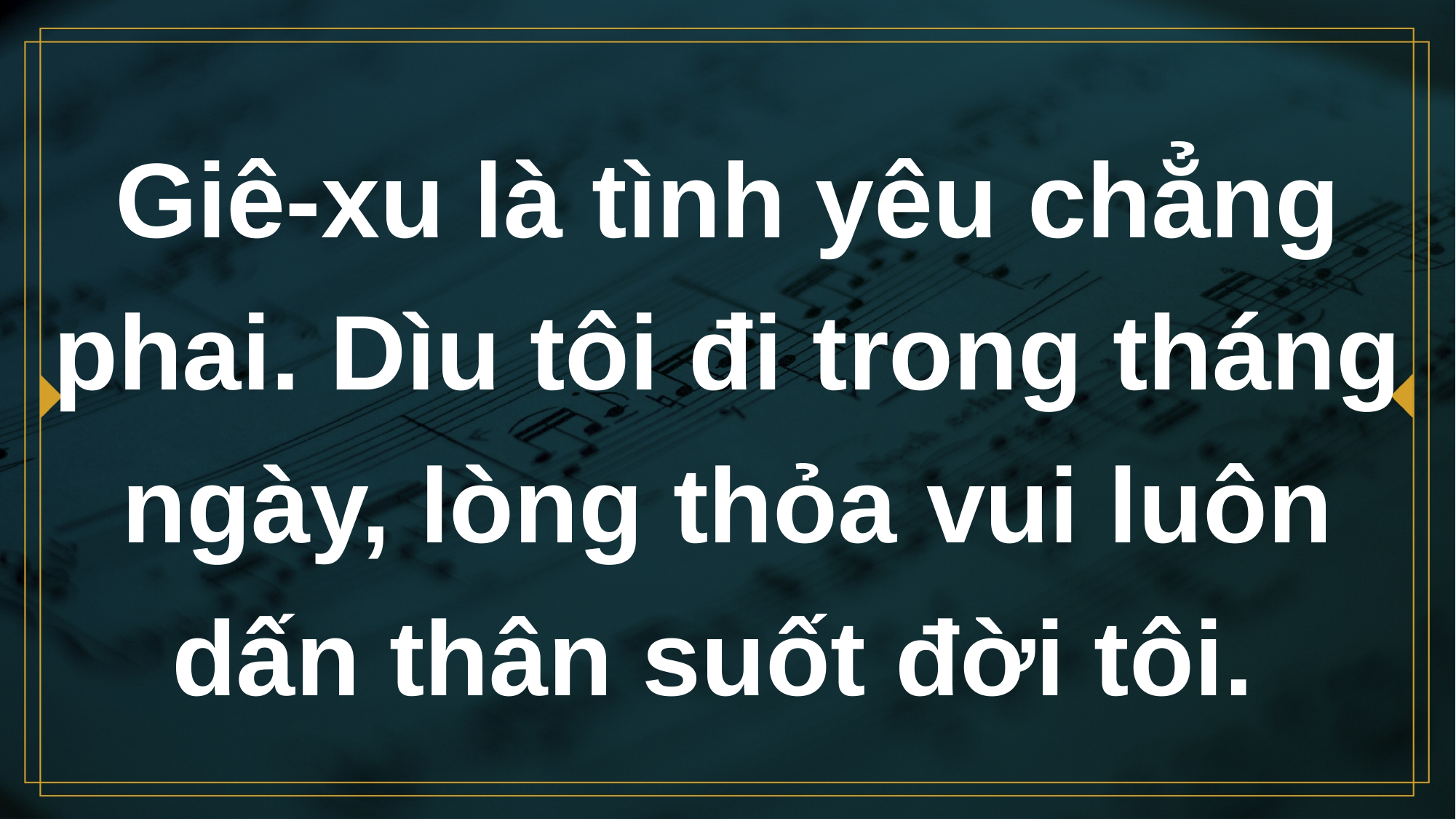

# Giê-xu là tình yêu chẳng phai. Dìu tôi đi trong tháng ngày, lòng thỏa vui luôn dấn thân suốt đời tôi.